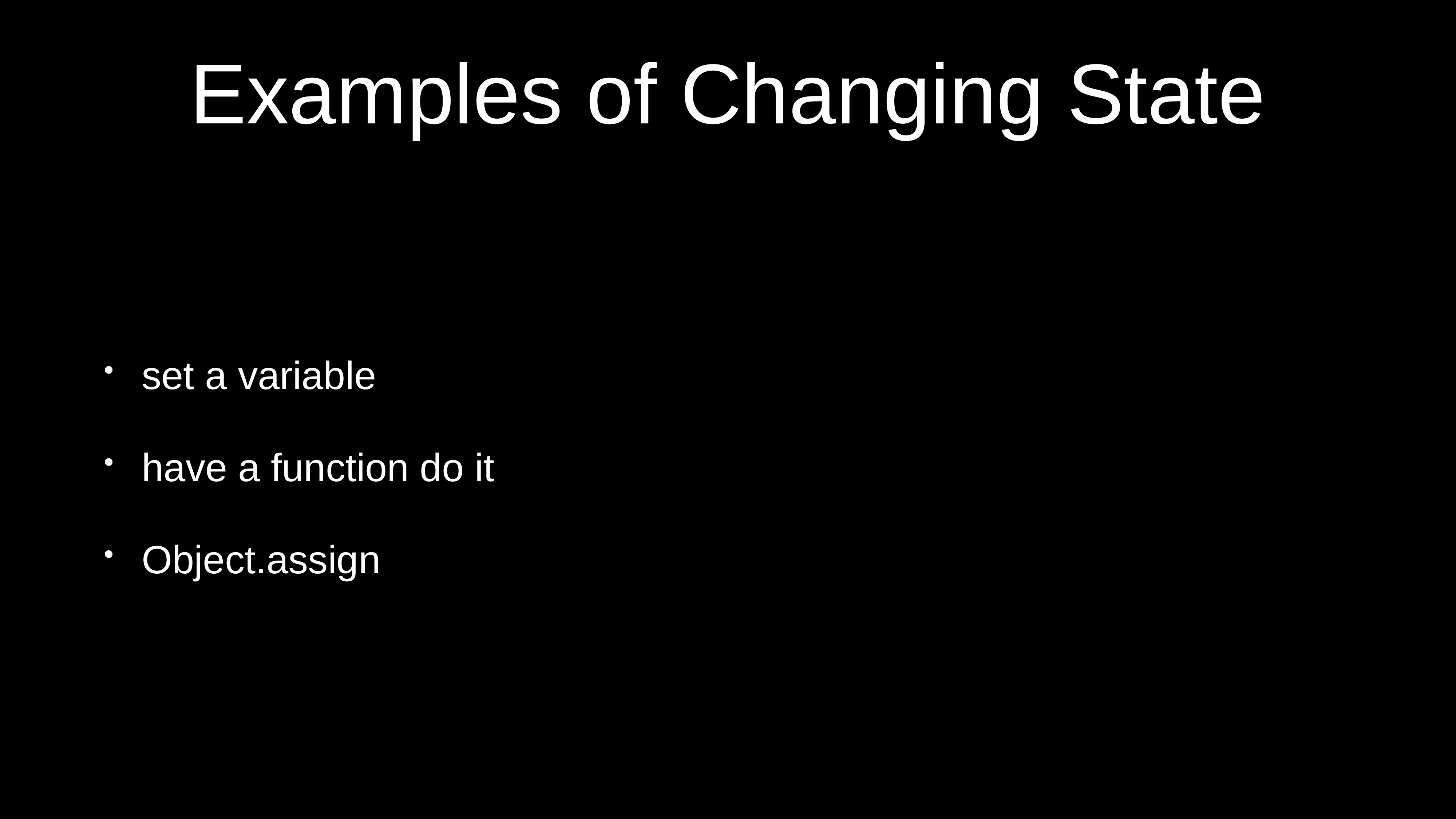

# Examples of Changing State
set a variable
have a function do it
Object.assign